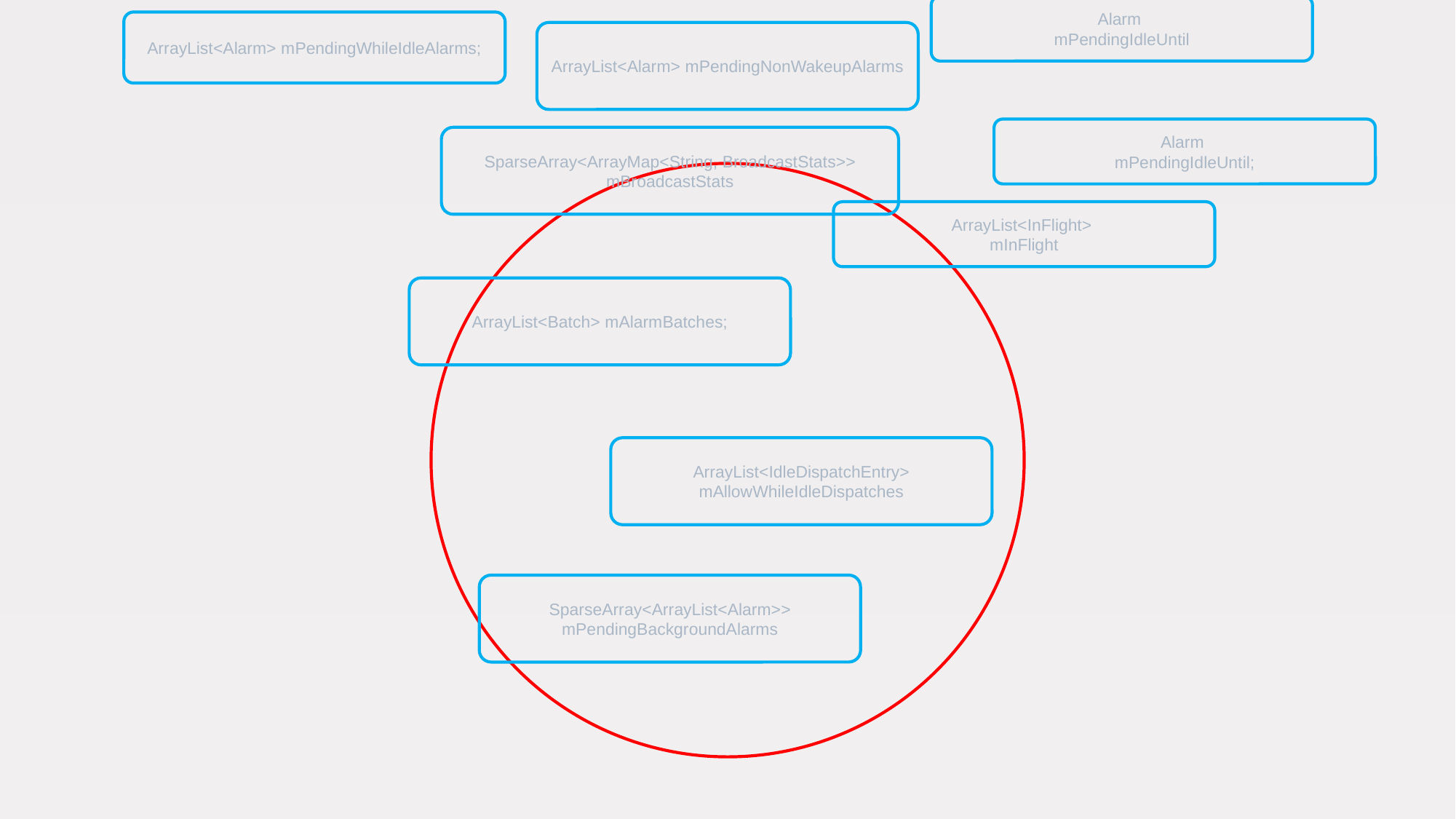

Alarm
mPendingIdleUntil
ArrayList<Alarm> mPendingWhileIdleAlarms;
ArrayList<Alarm> mPendingNonWakeupAlarms
Alarm
mPendingIdleUntil;
SparseArray<ArrayMap<String, BroadcastStats>> mBroadcastStats

ArrayList<InFlight>
mInFlight
ArrayList<Batch> mAlarmBatches;
ArrayList<IdleDispatchEntry> mAllowWhileIdleDispatches
SparseArray<ArrayList<Alarm>> mPendingBackgroundAlarms